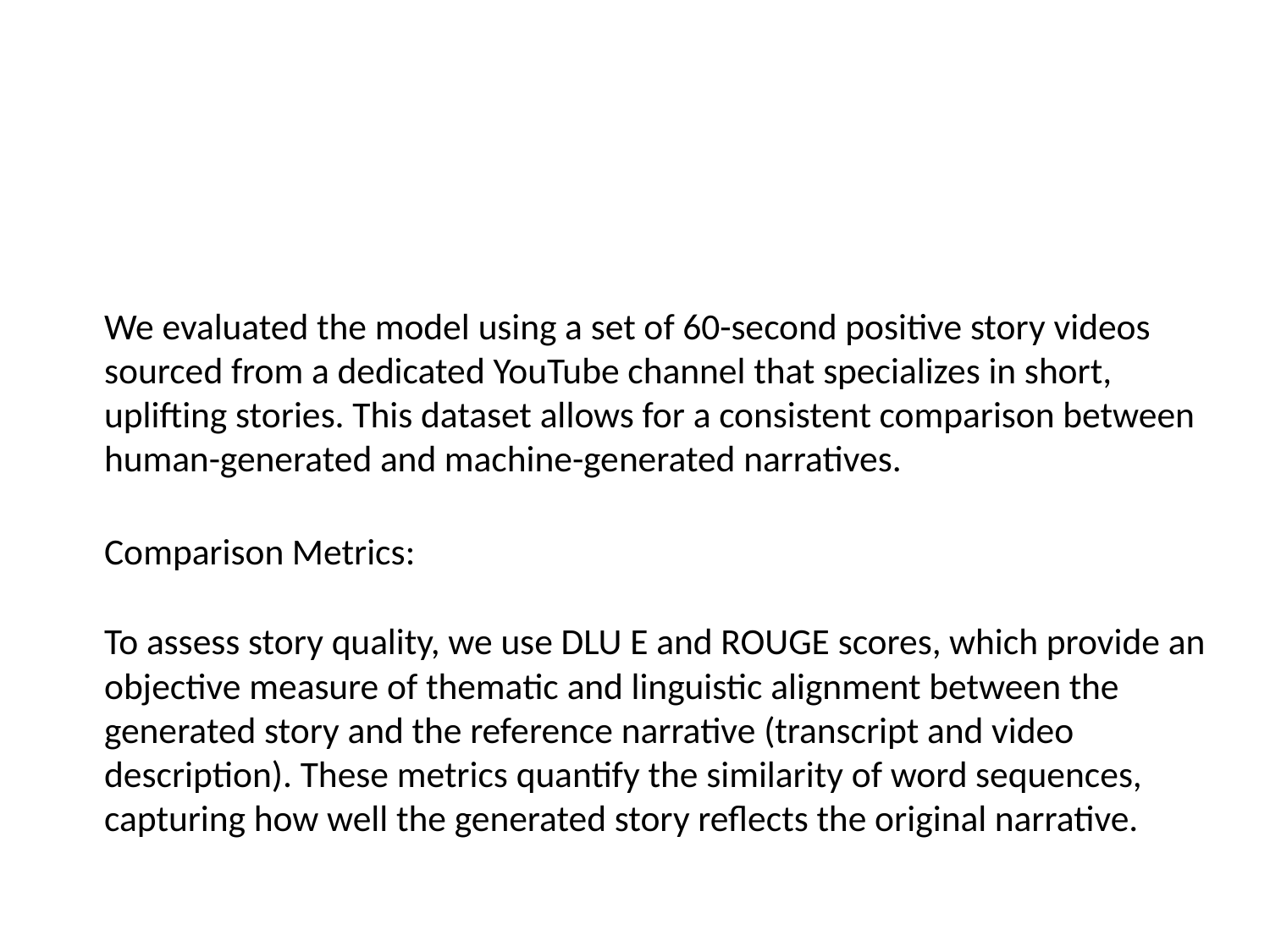

We evaluated the model using a set of 60-second positive story videos sourced from a dedicated YouTube channel that specializes in short, uplifting stories. This dataset allows for a consistent comparison between human-generated and machine-generated narratives.

Comparison Metrics:
To assess story quality, we use DLU E and ROUGE scores, which provide an objective measure of thematic and linguistic alignment between the generated story and the reference narrative (transcript and video description). These metrics quantify the similarity of word sequences, capturing how well the generated story reflects the original narrative.